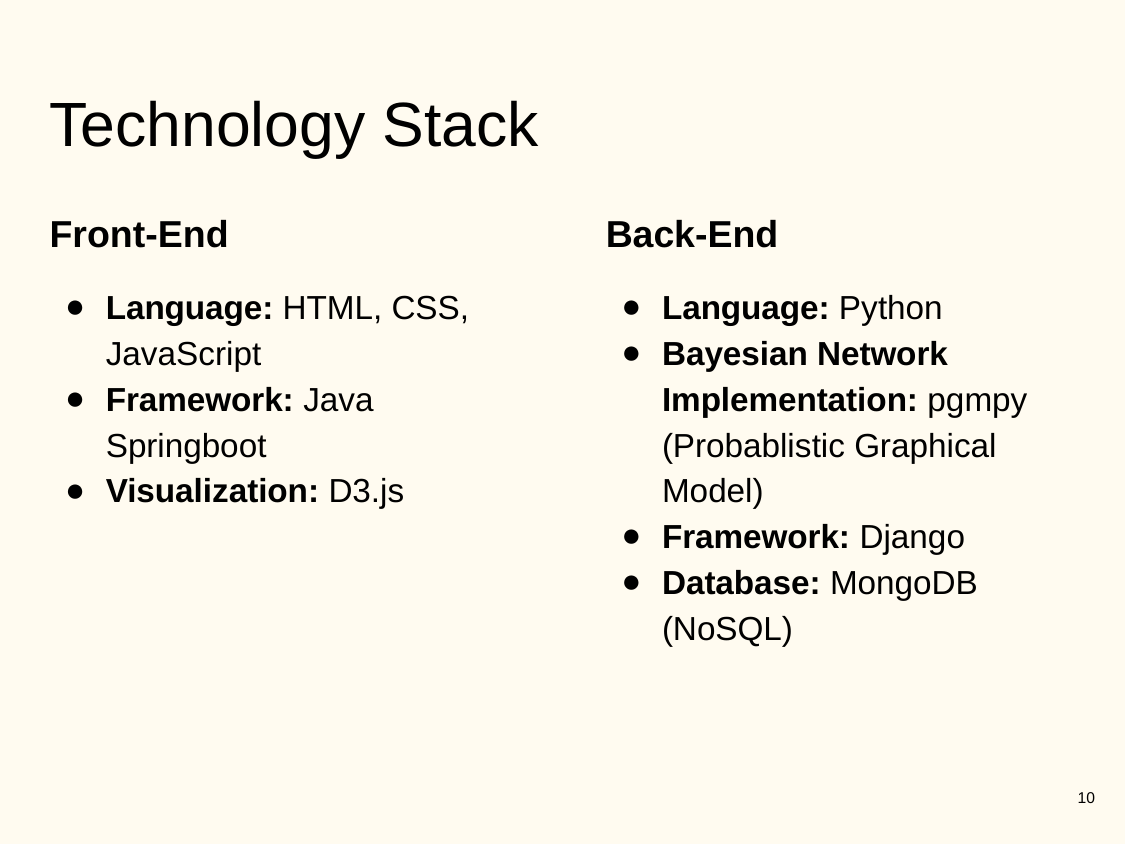

# Technology Stack
Front-End
Language: HTML, CSS, JavaScript
Framework: Java Springboot
Visualization: D3.js
Back-End
Language: Python
Bayesian Network Implementation: pgmpy (Probablistic Graphical Model)
Framework: Django
Database: MongoDB (NoSQL)

10